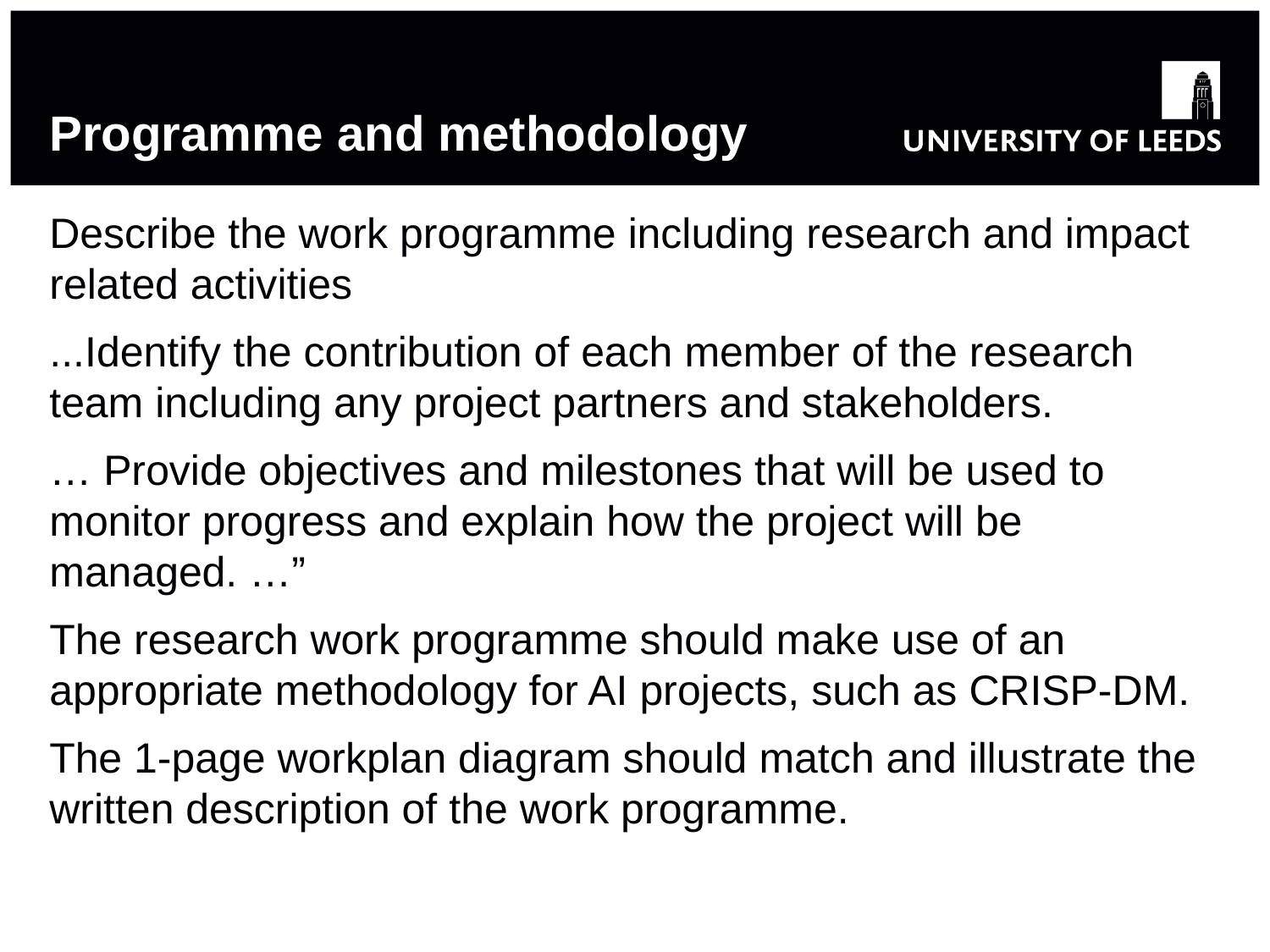

# Programme and methodology
Describe the work programme including research and impact related activities
...Identify the contribution of each member of the research team including any project partners and stakeholders.
… Provide objectives and milestones that will be used to monitor progress and explain how the project will be managed. …”
The research work programme should make use of an appropriate methodology for AI projects, such as CRISP-DM.
The 1-page workplan diagram should match and illustrate the written description of the work programme.